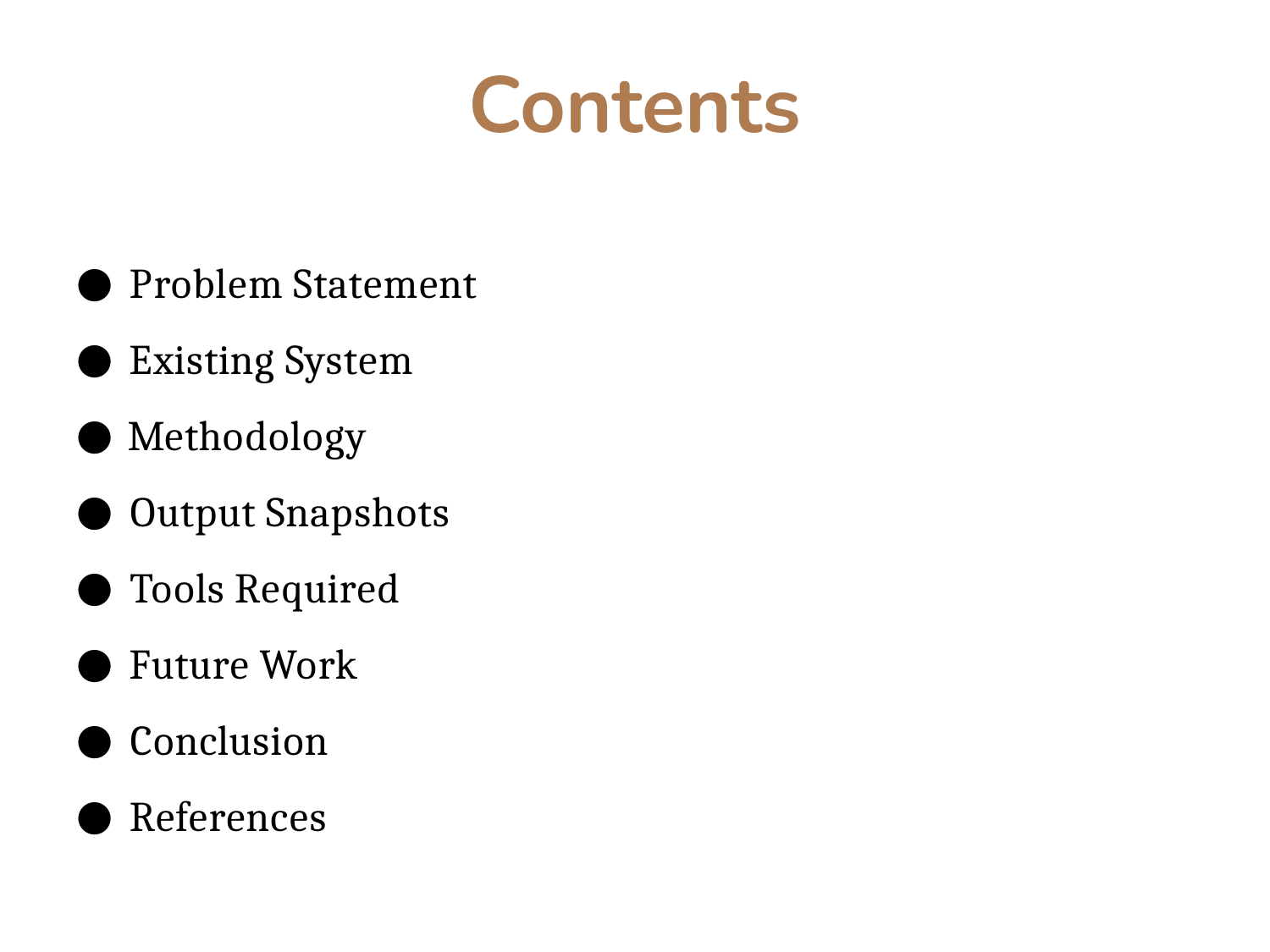

# Contents
Problem Statement
Existing System
Methodology
Output Snapshots
Tools Required
Future Work
Conclusion
References